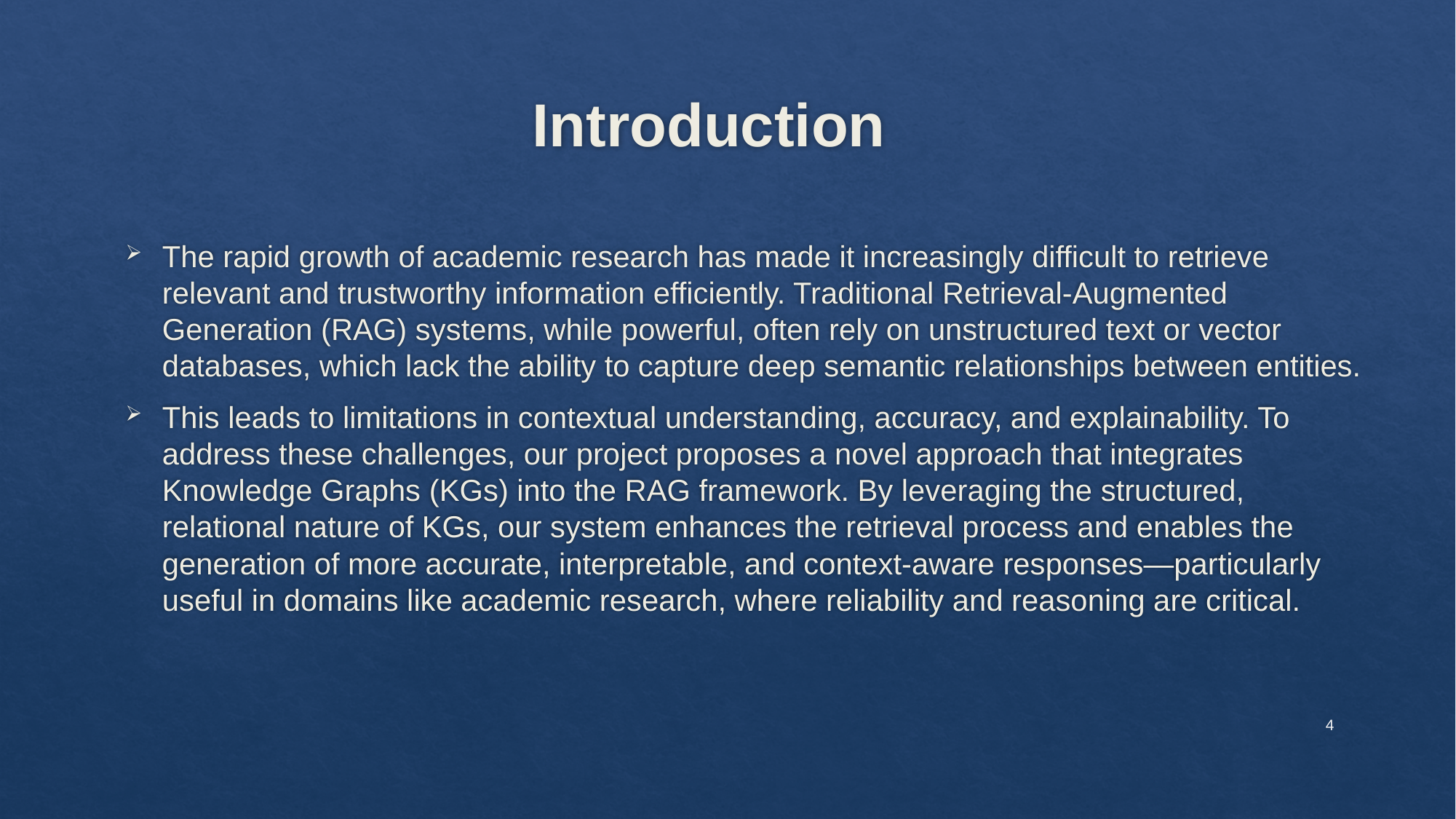

# Introduction
The rapid growth of academic research has made it increasingly difficult to retrieve relevant and trustworthy information efficiently. Traditional Retrieval-Augmented Generation (RAG) systems, while powerful, often rely on unstructured text or vector databases, which lack the ability to capture deep semantic relationships between entities.
This leads to limitations in contextual understanding, accuracy, and explainability. To address these challenges, our project proposes a novel approach that integrates Knowledge Graphs (KGs) into the RAG framework. By leveraging the structured, relational nature of KGs, our system enhances the retrieval process and enables the generation of more accurate, interpretable, and context-aware responses—particularly useful in domains like academic research, where reliability and reasoning are critical.
4